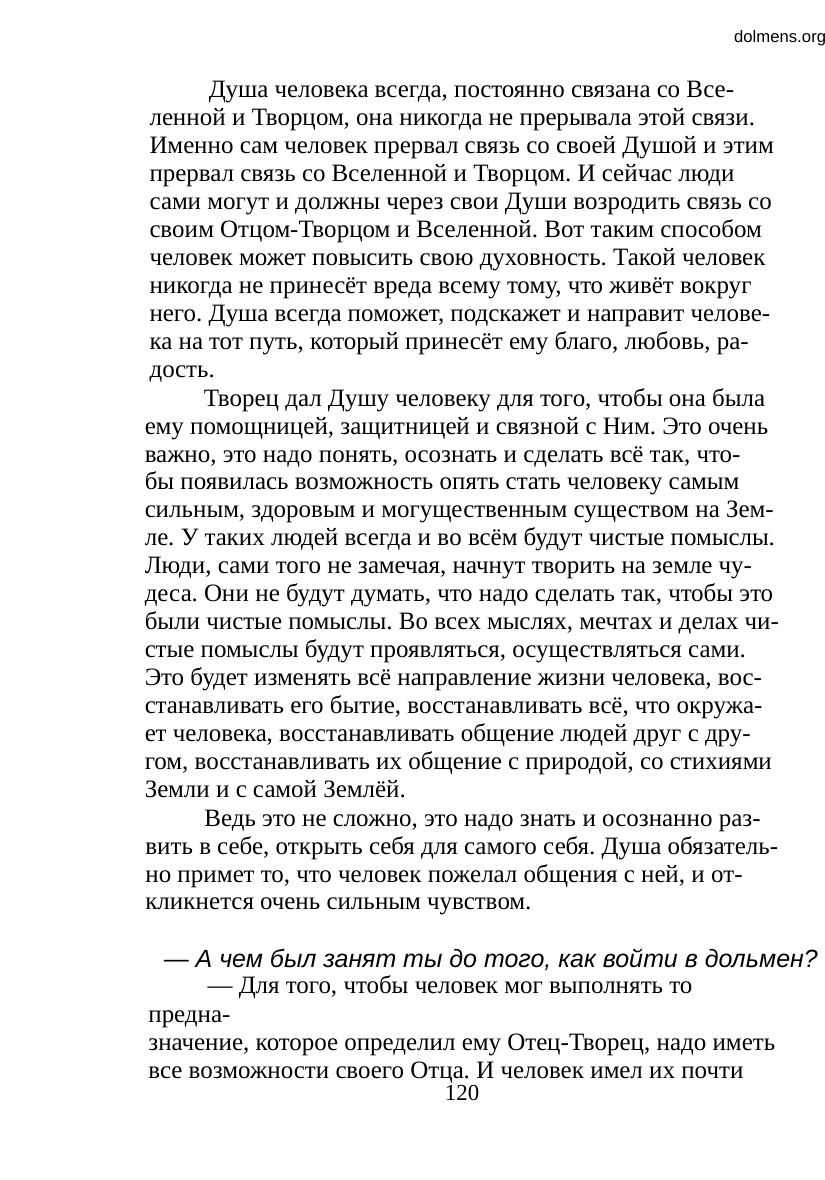

dolmens.org

Душа человека всегда, постоянно связана со Все-
ленной и Творцом, она никогда не прерывала этой связи.
Именно сам человек прервал связь со своей Душой и этим
прервал связь со Вселенной и Творцом. И сейчас люди
сами могут и должны через свои Души возродить связь со
своим Отцом-Творцом и Вселенной. Вот таким способом
человек может повысить свою духовность. Такой человек
никогда не принесёт вреда всему тому, что живёт вокруг
него. Душа всегда поможет, подскажет и направит челове-
ка на тот путь, который принесёт ему благо, любовь, ра-
дость.

Творец дал Душу человеку для того, чтобы она была
ему помощницей, защитницей и связной с Ним. Это очень
важно, это надо понять, осознать и сделать всё так, что-
бы появилась возможность опять стать человеку самым
сильным, здоровым и могущественным существом на Зем-
ле. У таких людей всегда и во всём будут чистые помыслы.
Люди, сами того не замечая, начнут творить на земле чу-
деса. Они не будут думать, что надо сделать так, чтобы это
были чистые помыслы. Во всех мыслях, мечтах и делах чи-
стые помыслы будут проявляться, осуществляться сами.
Это будет изменять всё направление жизни человека, вос-
станавливать его бытие, восстанавливать всё, что окружа-
ет человека, восстанавливать общение людей друг с дру-
гом, восстанавливать их общение с природой, со стихиями
Земли и с самой Землёй.

Ведь это не сложно, это надо знать и осознанно раз-
вить в себе, открыть себя для самого себя. Душа обязатель-
но примет то, что человек пожелал общения с ней, и от-
кликнется очень сильным чувством.

— А чем был занят ты до того, как войти в дольмен?

— Для того, чтобы человек мог выполнять то предна-
значение, которое определил ему Отец-Творец, надо иметь
все возможности своего Отца. И человек имел их почти

120